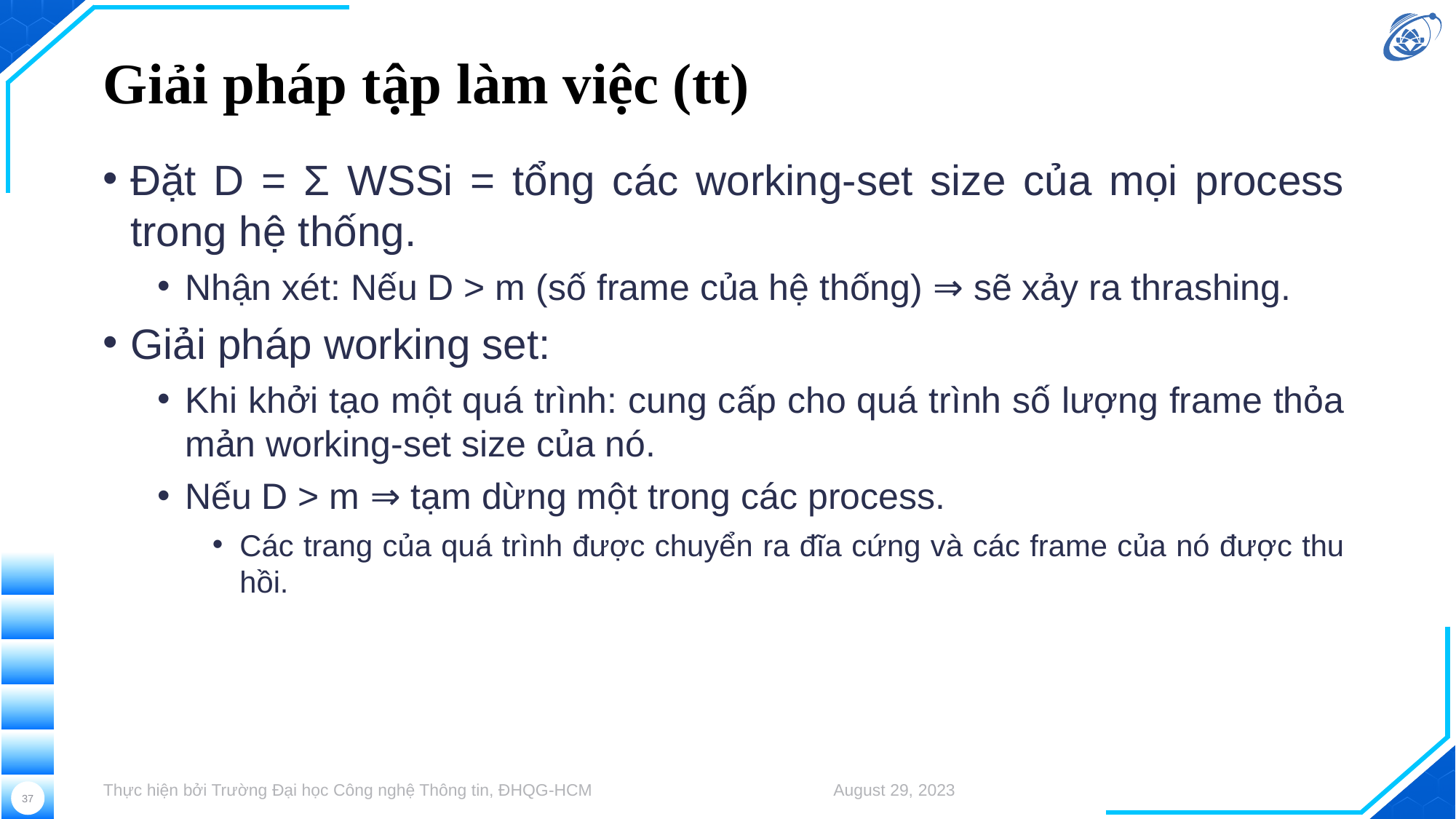

# Giải pháp tập làm việc (tt)
Đặt D = Σ WSSi = tổng các working-set size của mọi process trong hệ thống.
Nhận xét: Nếu D > m (số frame của hệ thống) ⇒ sẽ xảy ra thrashing.
Giải pháp working set:
Khi khởi tạo một quá trình: cung cấp cho quá trình số lượng frame thỏa mản working-set size của nó.
Nếu D > m ⇒ tạm dừng một trong các process.
Các trang của quá trình được chuyển ra đĩa cứng và các frame của nó được thu hồi.

Thực hiện bởi Trường Đại học Công nghệ Thông tin, ĐHQG-HCM
August 29, 2023
37